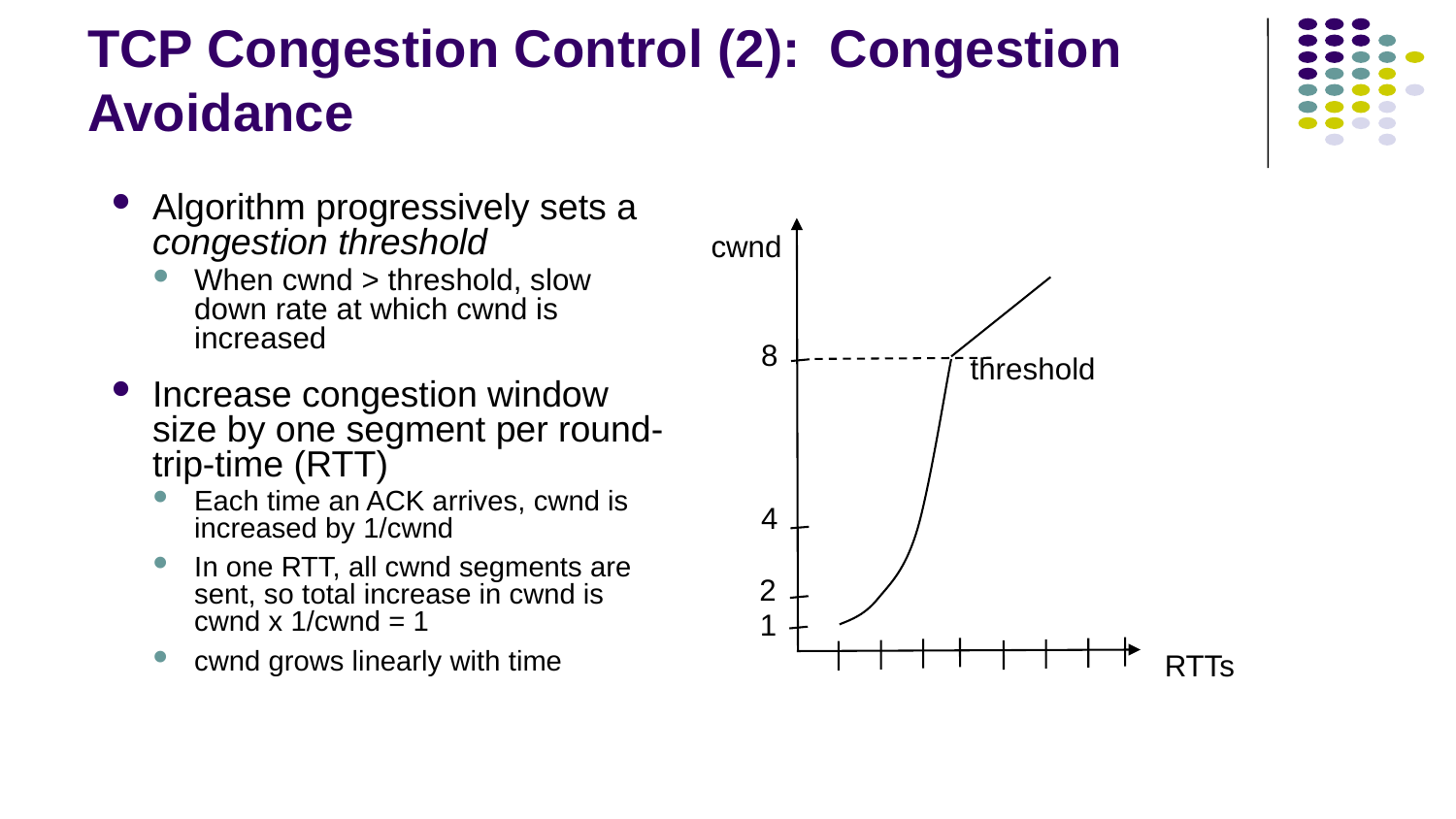

# TCP Congestion Control (2):  Congestion Avoidance
Algorithm progressively sets a congestion threshold
When cwnd > threshold, slow down rate at which cwnd is increased
Increase congestion window size by one segment per round-trip-time (RTT)
Each time an ACK arrives, cwnd is increased by 1/cwnd
In one RTT, all cwnd segments are sent, so total increase in cwnd is cwnd x 1/cwnd = 1
cwnd grows linearly with time

cwnd

8
threshold

4

2

1

RTTs